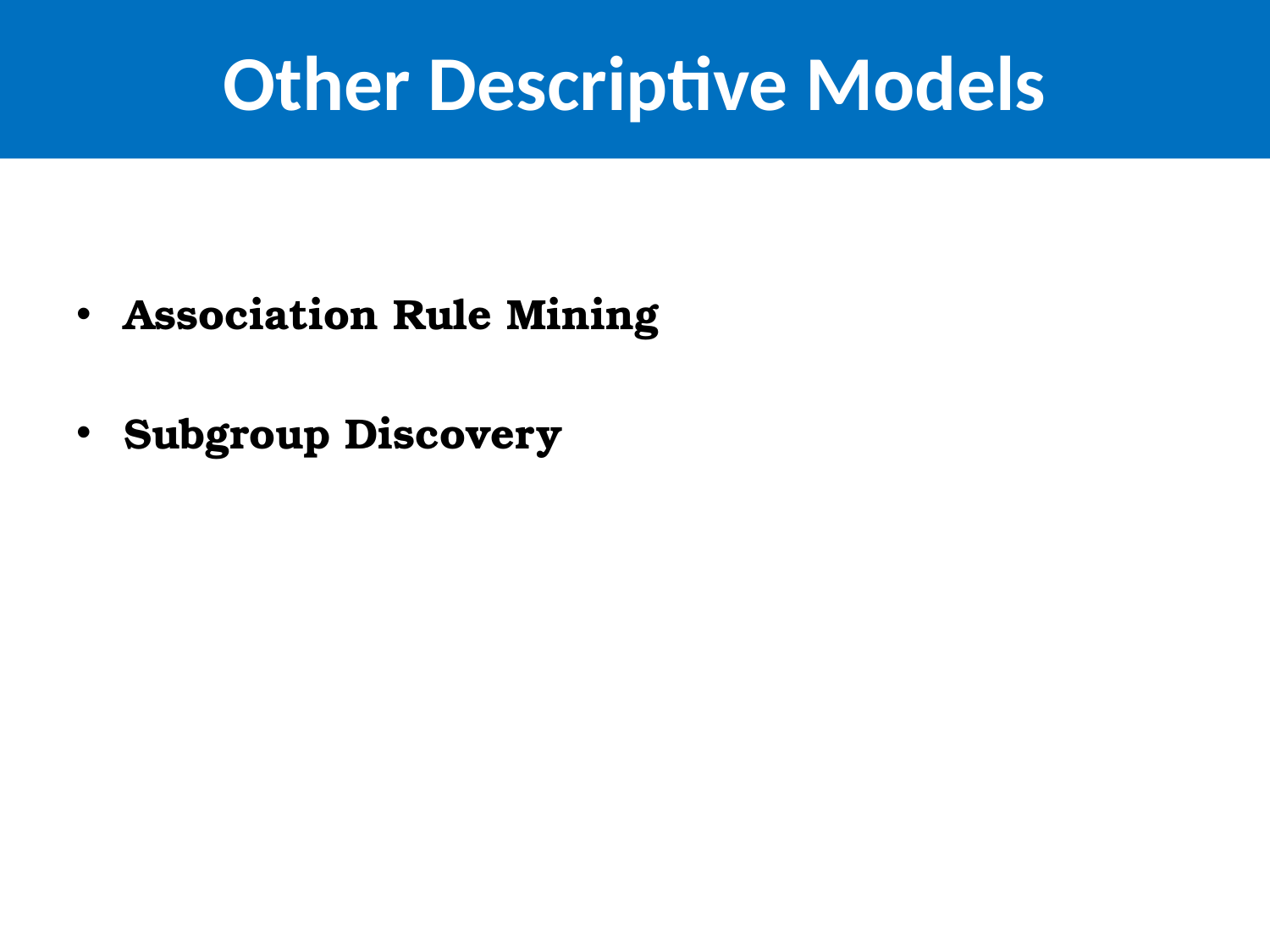

# Other Descriptive Models

Association Rule Mining

Subgroup Discovery